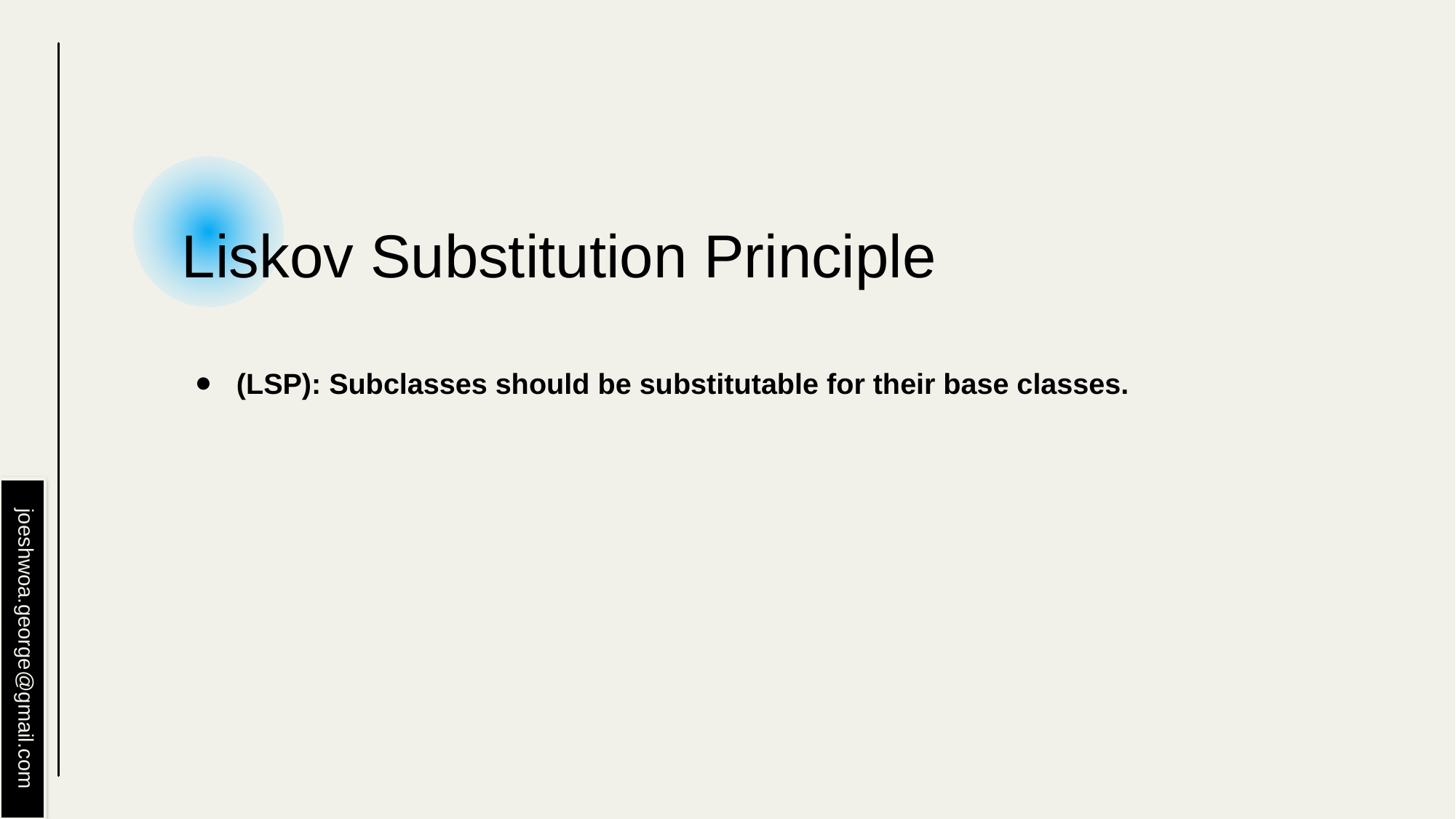

# Liskov Substitution Principle
(LSP): Subclasses should be substitutable for their base classes.
joeshwoa.george@gmail.com